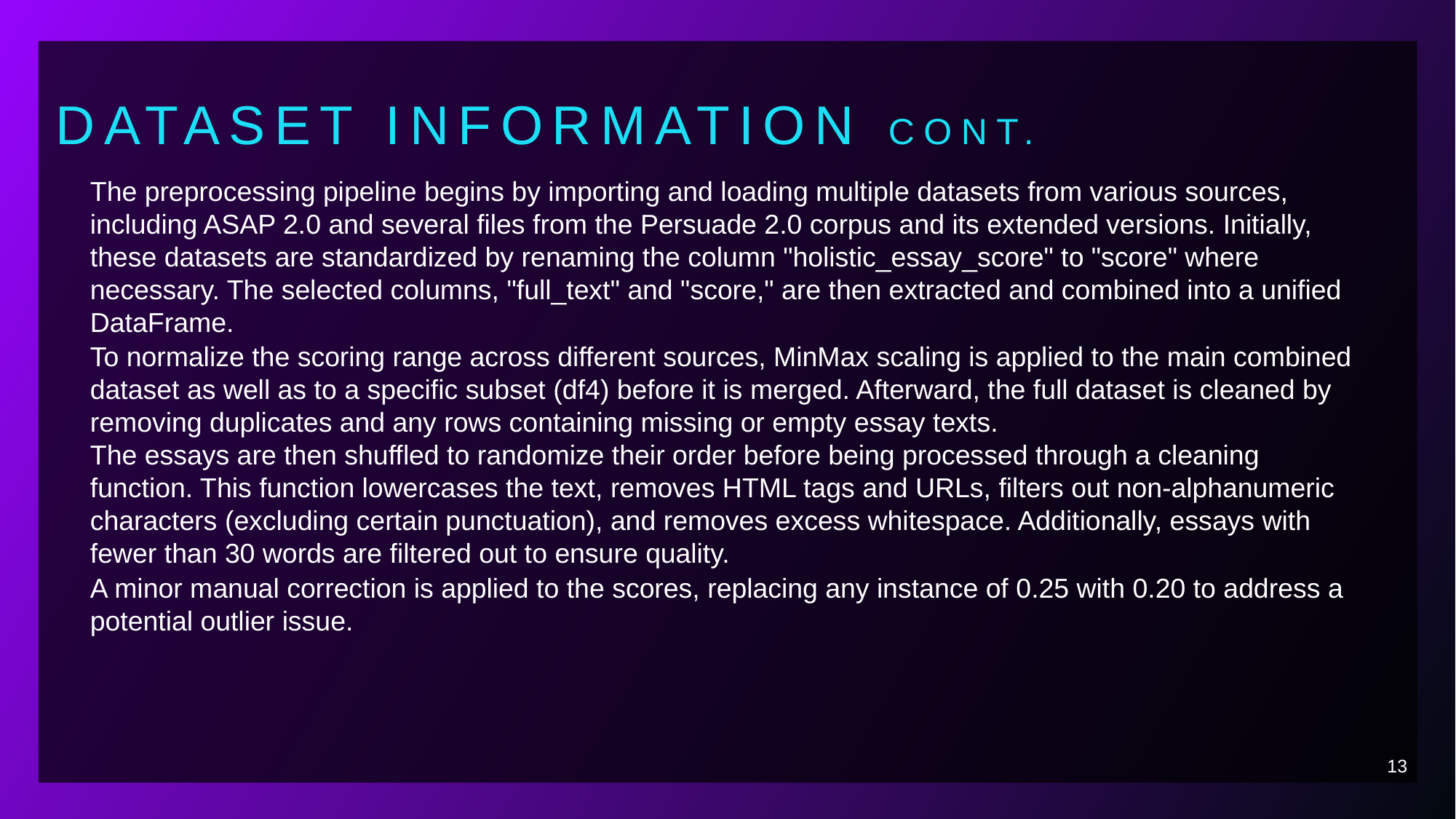

Dataset Information cont.
The preprocessing pipeline begins by importing and loading multiple datasets from various sources, including ASAP 2.0 and several files from the Persuade 2.0 corpus and its extended versions. Initially, these datasets are standardized by renaming the column "holistic_essay_score" to "score" where necessary. The selected columns, "full_text" and "score," are then extracted and combined into a unified DataFrame.

To normalize the scoring range across different sources, MinMax scaling is applied to the main combined dataset as well as to a specific subset (df4) before it is merged. Afterward, the full dataset is cleaned by removing duplicates and any rows containing missing or empty essay texts.
The essays are then shuffled to randomize their order before being processed through a cleaning function. This function lowercases the text, removes HTML tags and URLs, filters out non-alphanumeric characters (excluding certain punctuation), and removes excess whitespace. Additionally, essays with fewer than 30 words are filtered out to ensure quality.

A minor manual correction is applied to the scores, replacing any instance of 0.25 with 0.20 to address a potential outlier issue.

13